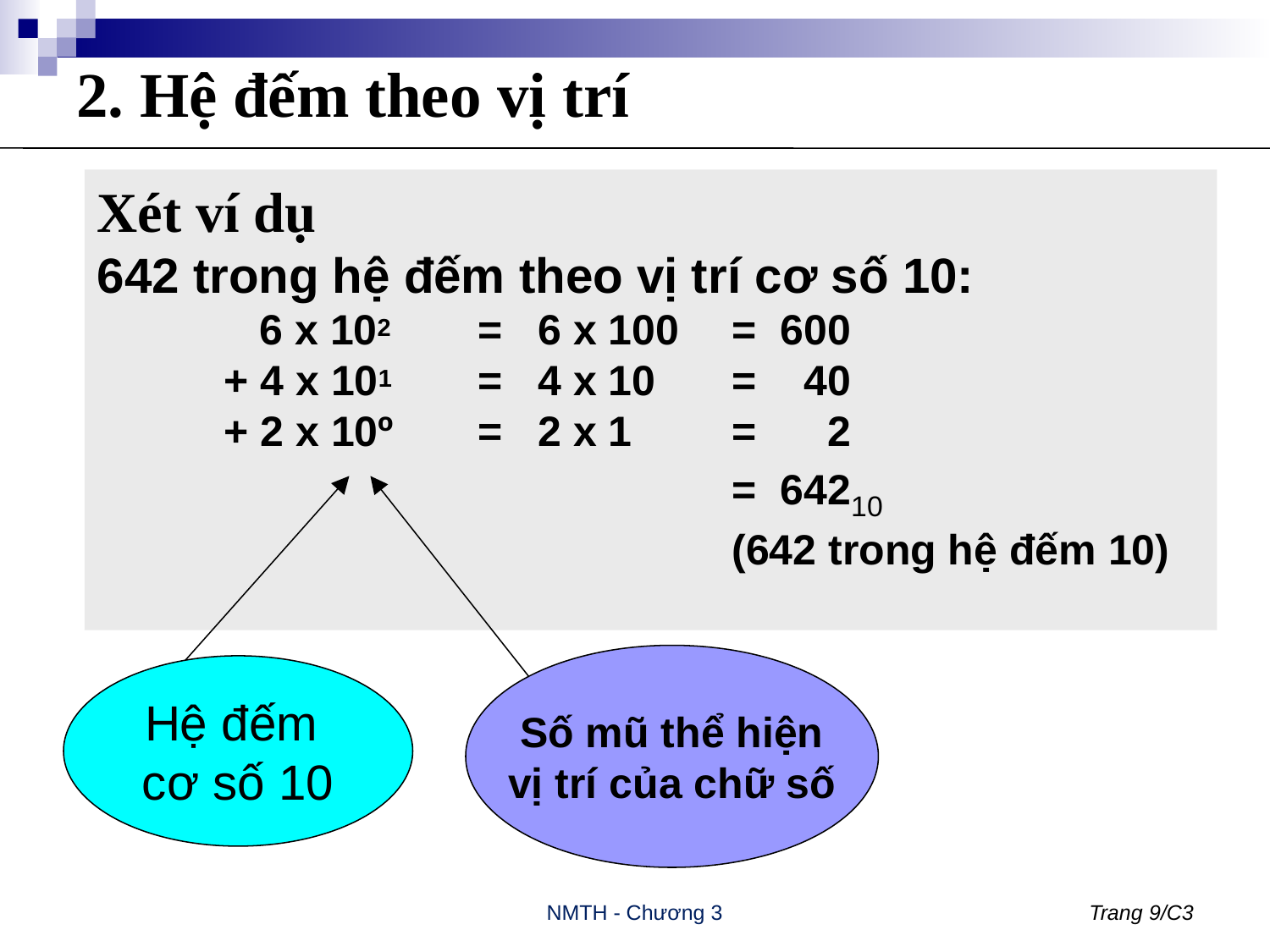

# 2. Hệ đếm theo vị trí

Xét ví dụ
642 trong hệ đếm theo vị trí cơ số 10:
	   6 x 102 	=   6 x 100   	=  600
      	+ 4 x 101  	=   4 x 10    	=    40
       	+ 2 x 10º  	=   2 x 1     	=      2
					=  64210
					(642 trong hệ đếm 10)

Số mũ thể hiện
vị trí của chữ số
Hệ đếm
cơ số 10
NMTH - Chương 3
Trang 9/C3